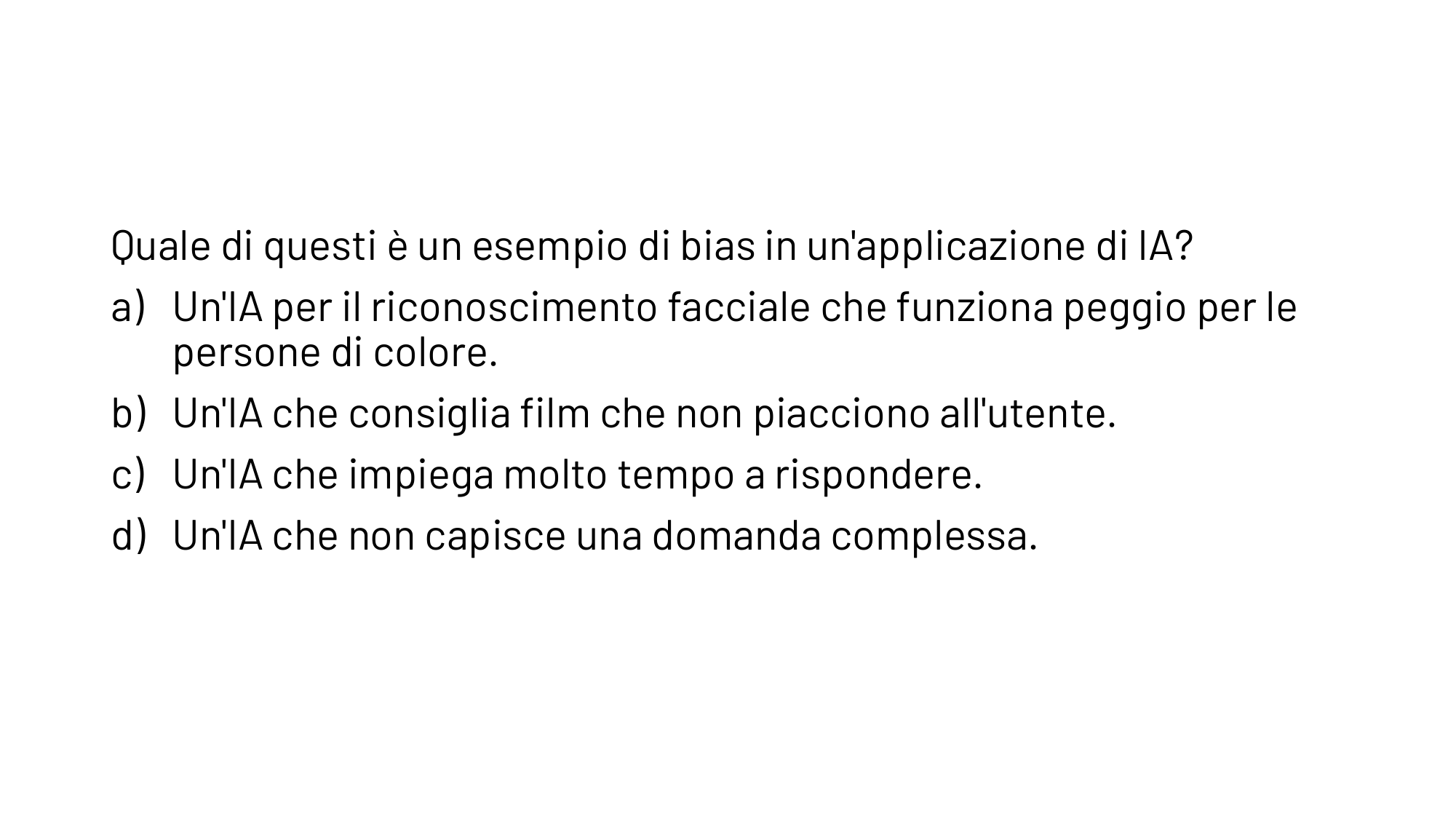

Quale di questi è un esempio di bias in un'applicazione di IA?
Un'IA per il riconoscimento facciale che funziona peggio per le persone di colore.
Un'IA che consiglia film che non piacciono all'utente.
Un'IA che impiega molto tempo a rispondere.
Un'IA che non capisce una domanda complessa.